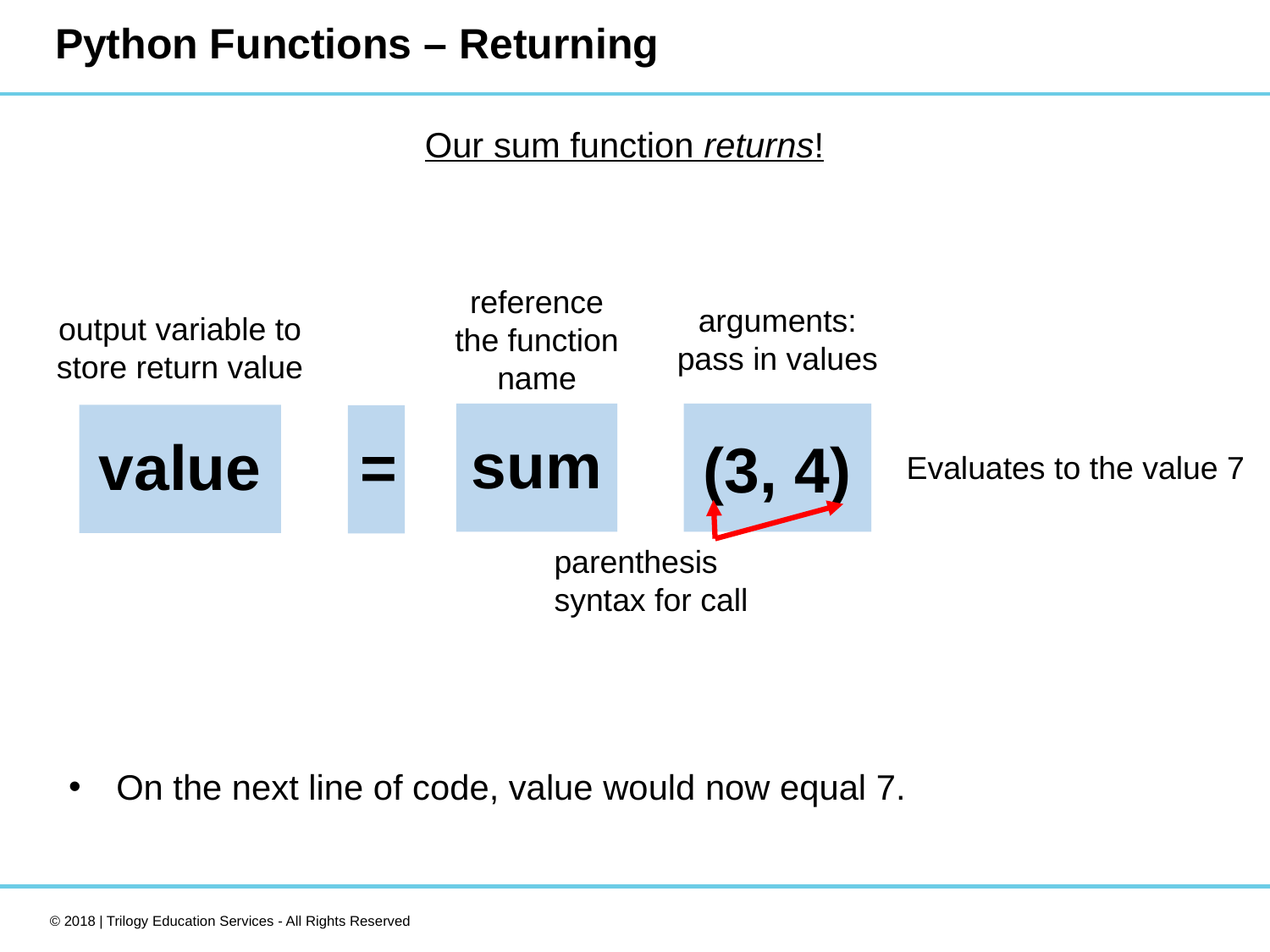

# Python Functions – Returning
Our sum function returns!

reference the function name
arguments:
pass in values
output variable to store return value

sum
value
=
(3, 4)
Evaluates to the value 7

parenthesis syntax for call
On the next line of code, value would now equal 7.